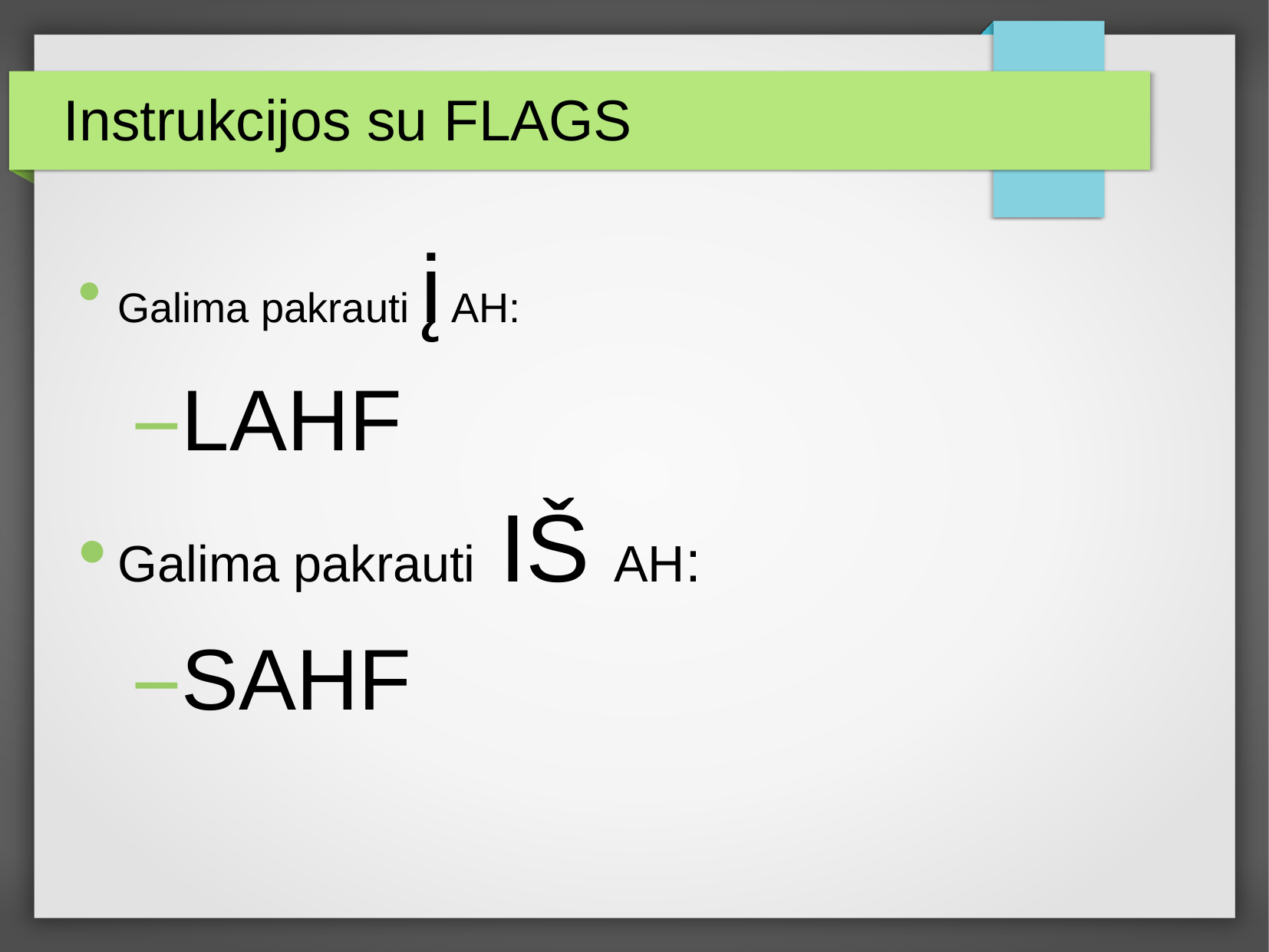

Instrukcijos su FLAGS
Galima pakrauti į AH:
LAHF
Galima pakrauti IŠ AH:
SAHF